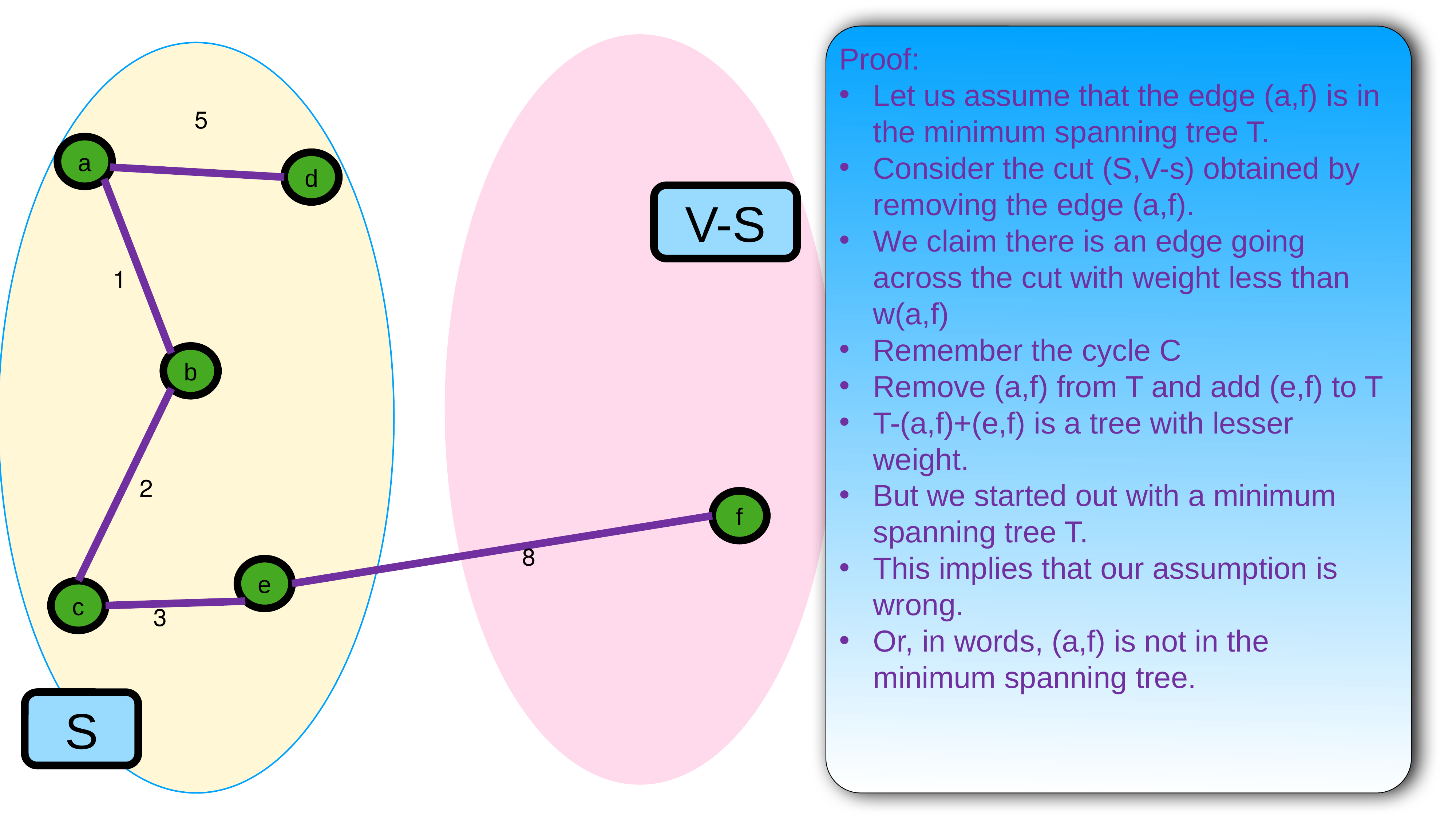

Proof:
Let us assume that the edge (a,f) is in the minimum spanning tree T.
Consider the cut (S,V-s) obtained by removing the edge (a,f).
We claim there is an edge going across the cut with weight less than w(a,f)
Remember the cycle C
Remove (a,f) from T and add (e,f) to T
T-(a,f)+(e,f) is a tree with lesser weight.
But we started out with a minimum spanning tree T.
This implies that our assumption is wrong.
Or, in words, (a,f) is not in the minimum spanning tree.

5
a
d
V-S
1
b
2
f
8
e
c
3
S